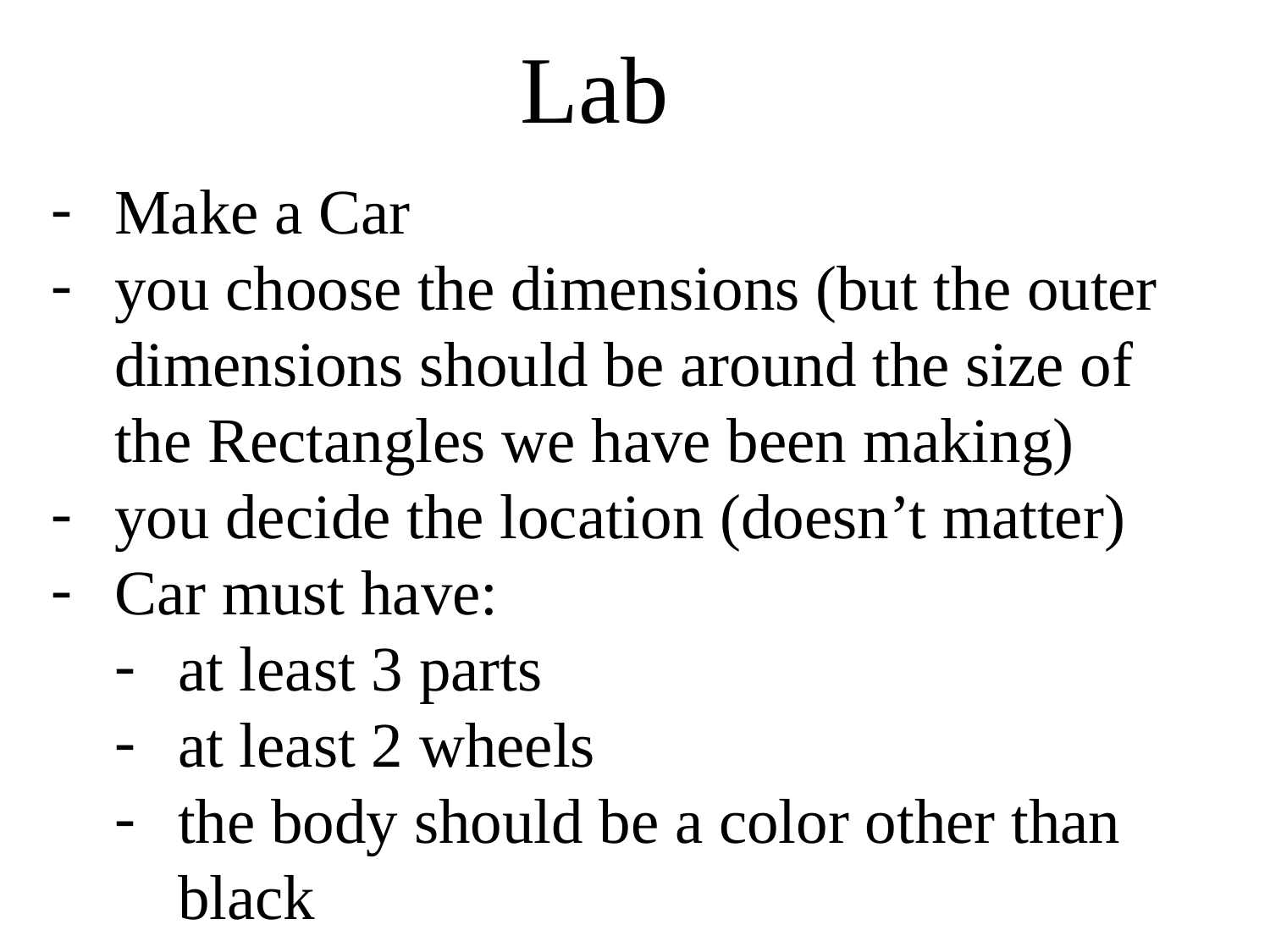

Lab
Make a Car
you choose the dimensions (but the outer dimensions should be around the size of the Rectangles we have been making)
you decide the location (doesn’t matter)
Car must have:
at least 3 parts
at least 2 wheels
the body should be a color other than black